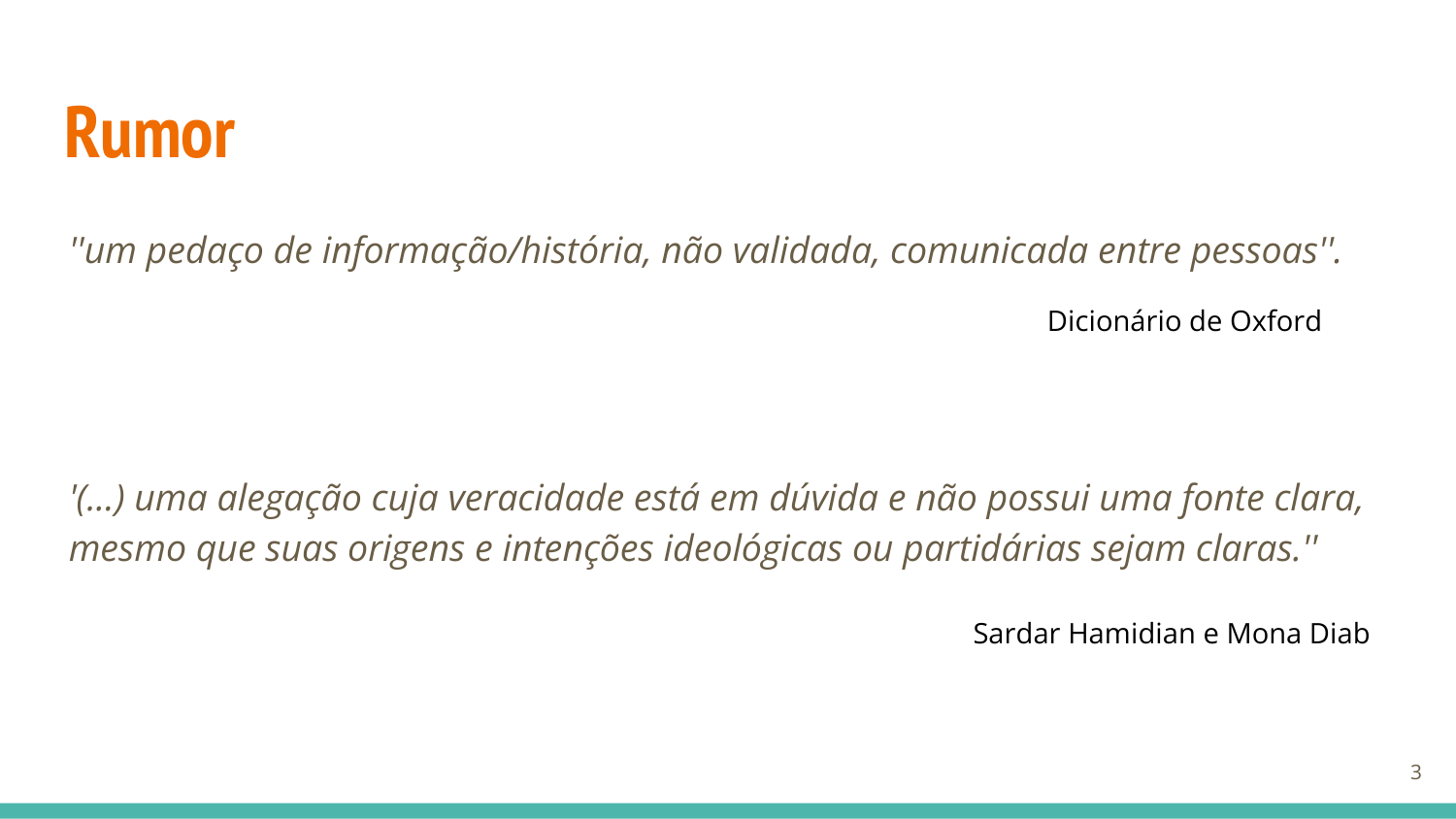

# Rumor
''um pedaço de informação/história, não validada, comunicada entre pessoas''.

'(...) uma alegação cuja veracidade está em dúvida e não possui uma fonte clara, mesmo que suas origens e intenções ideológicas ou partidárias sejam claras.''
                      Dicionário de Oxford
   Sardar Hamidian e Mona Diab
3